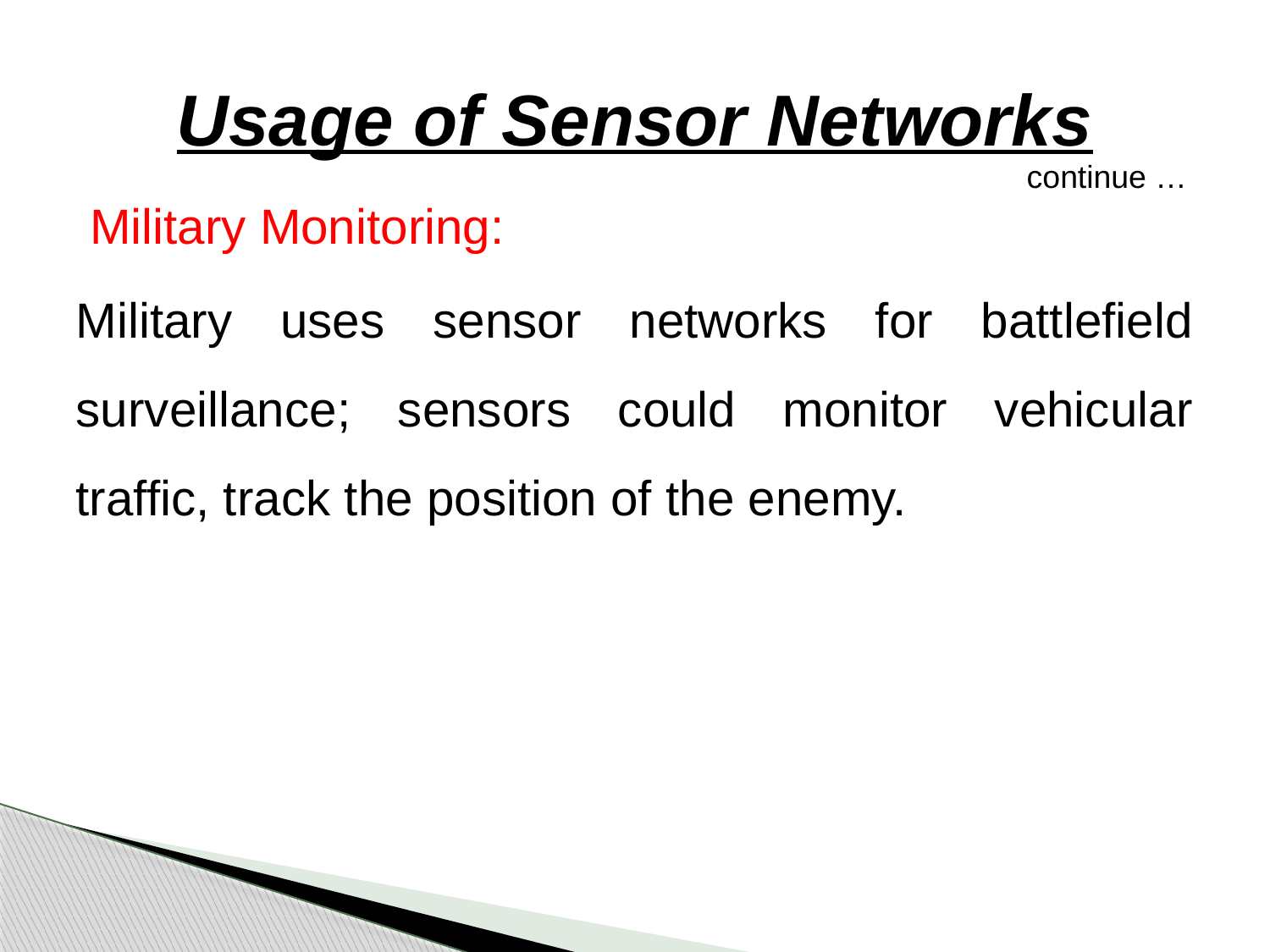

# Usage of Sensor Networks
continue …
 Military Monitoring:
Military uses sensor networks for battlefield surveillance; sensors could monitor vehicular traffic, track the position of the enemy.